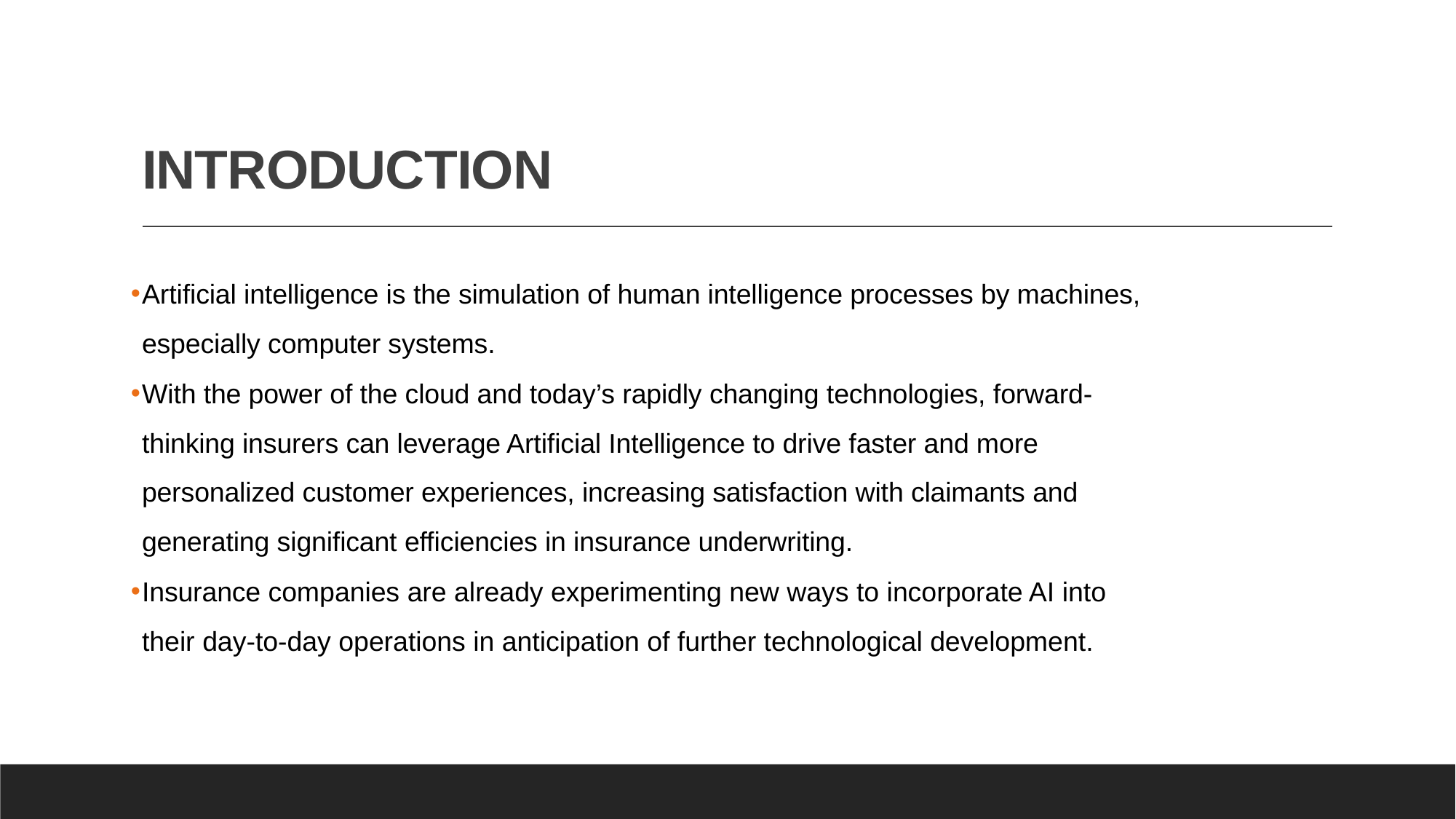

# INTRODUCTION
Artificial intelligence is the simulation of human intelligence processes by machines, especially computer systems.
With the power of the cloud and today’s rapidly changing technologies, forward-thinking insurers can leverage Artificial Intelligence to drive faster and more personalized customer experiences, increasing satisfaction with claimants and generating significant efficiencies in insurance underwriting.
Insurance companies are already experimenting new ways to incorporate AI into their day-to-day operations in anticipation of further technological development.